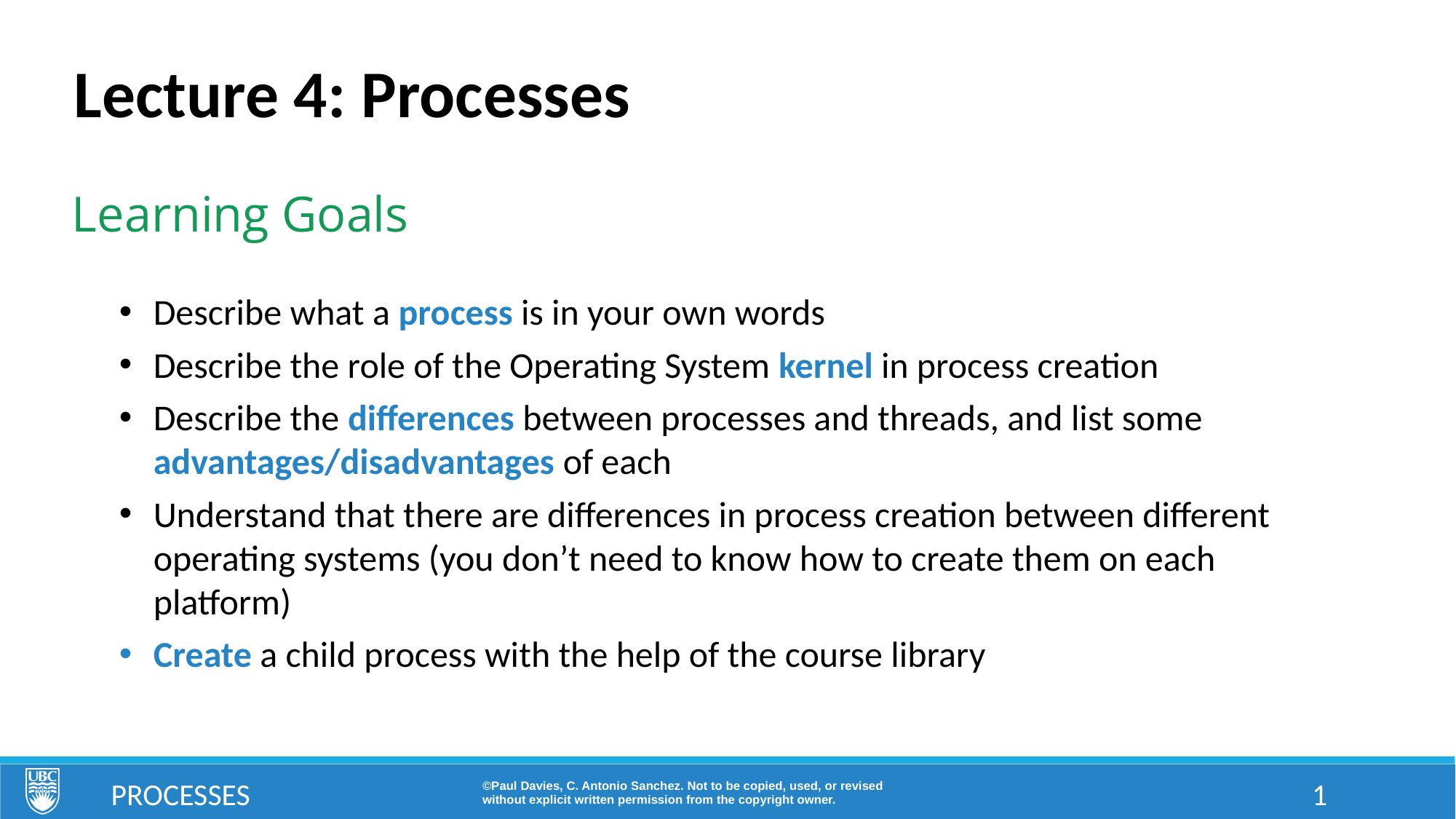

Lecture 4: Processes
Learning Goals
Describe what a process is in your own words
Describe the role of the Operating System kernel in process creation
Describe the differences between processes and threads, and list some advantages/disadvantages of each
Understand that there are differences in process creation between different operating systems (you don’t need to know how to create them on each platform)
Create a child process with the help of the course library

Processes
1
©Paul Davies, C. Antonio Sanchez. Not to be copied, used, or revised without explicit written permission from the copyright owner.